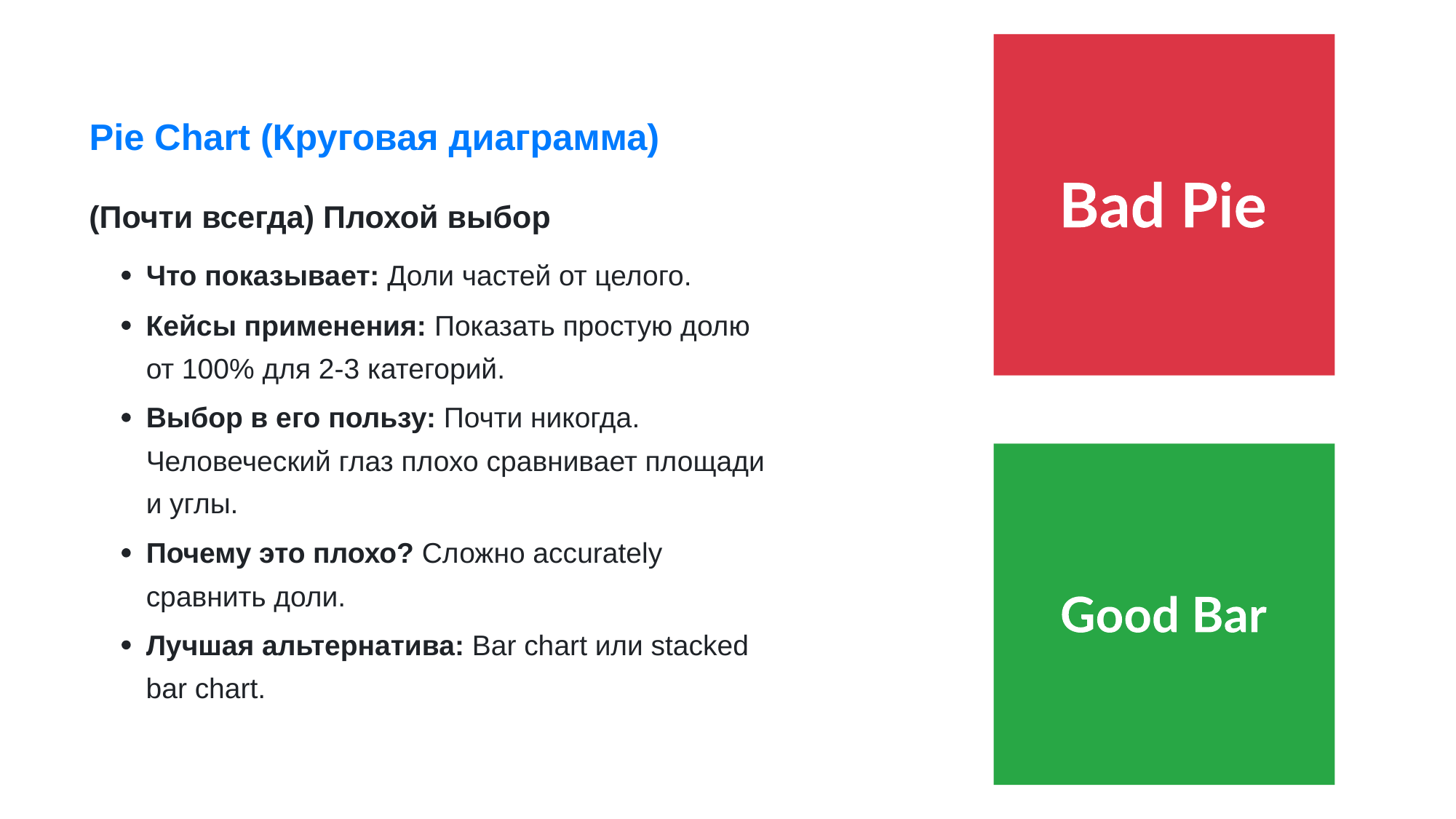

Pie Chart (Круговая диаграмма)

(Почти всегда) Плохой выбор
Что показывает: Доли частей от целого.

Кейсы применения: Показать простую долю

от 100% для 2-3 категорий.
Выбор в его пользу: Почти никогда.

Человеческий глаз плохо сравнивает площади

и углы.
Почему это плохо? Сложно accurately

сравнить доли.

Лучшая альтернатива: Bar chart или stacked

bar chart.